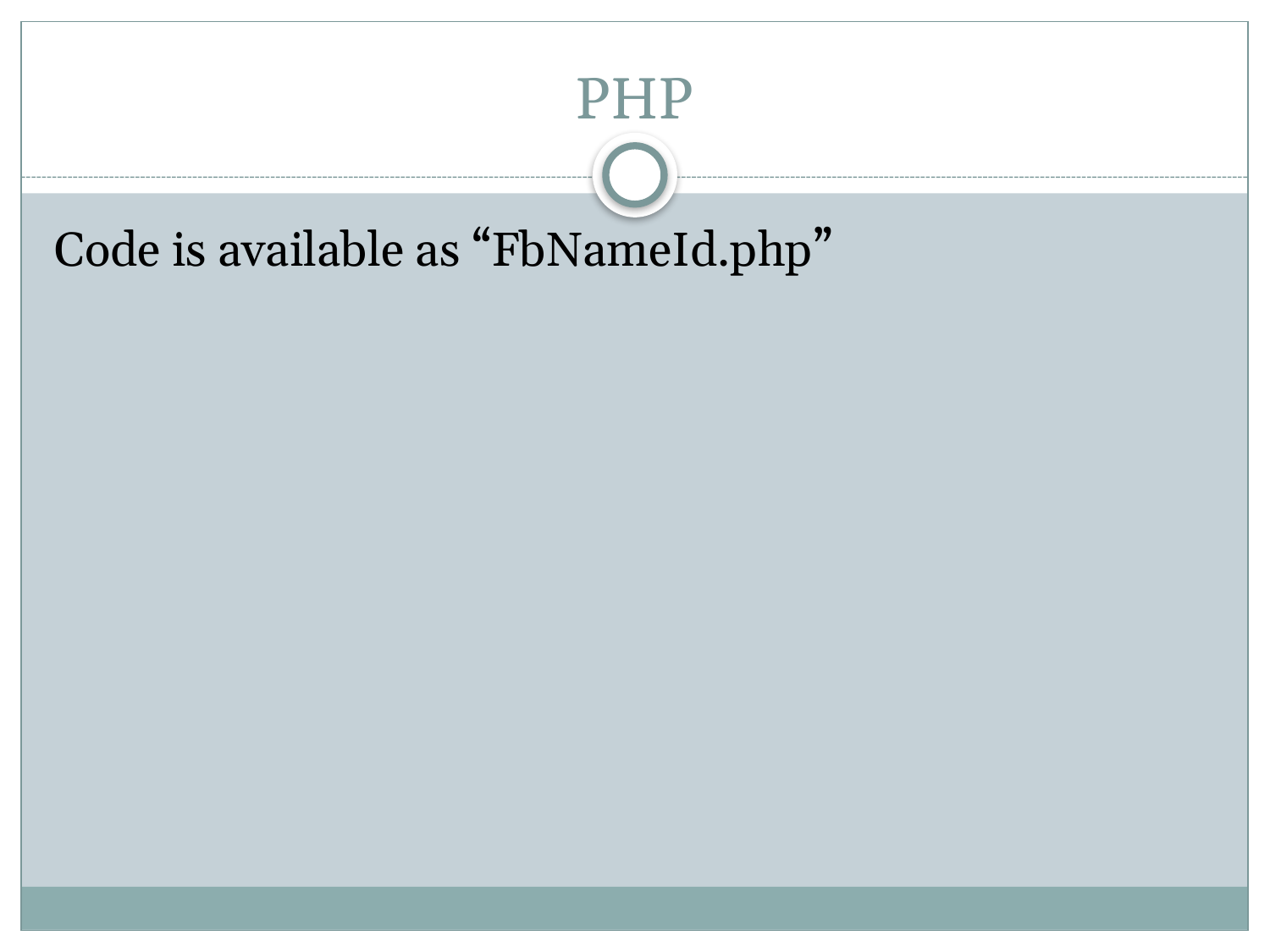

# PHP
Code is available as “FbNameId.php”